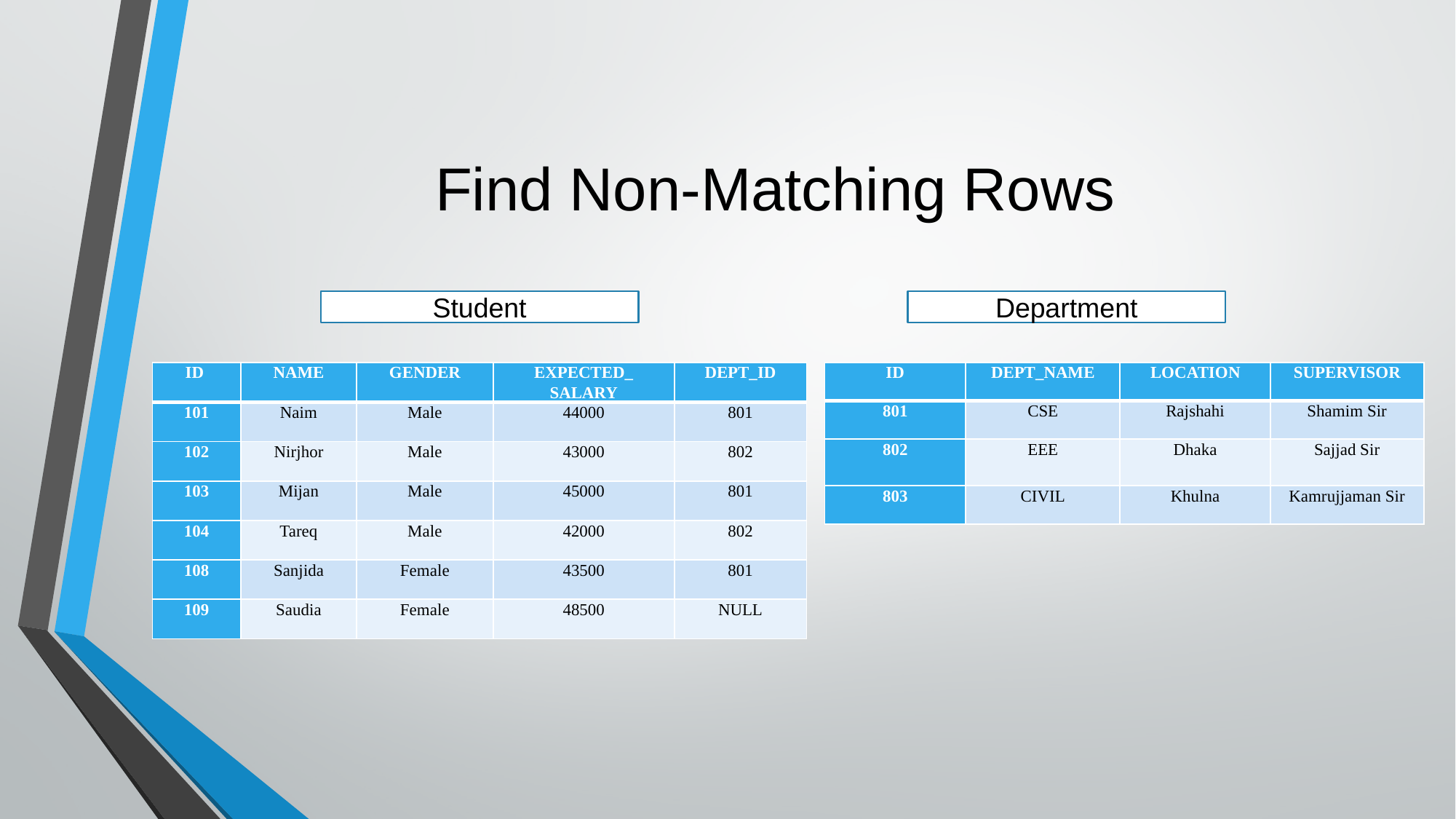

# Find Non-Matching Rows
Student
Department
| ID | NAME | GENDER | EXPECTED\_ SALARY | DEPT\_ID |
| --- | --- | --- | --- | --- |
| 101 | Naim | Male | 44000 | 801 |
| 102 | Nirjhor | Male | 43000 | 802 |
| 103 | Mijan | Male | 45000 | 801 |
| 104 | Tareq | Male | 42000 | 802 |
| 108 | Sanjida | Female | 43500 | 801 |
| 109 | Saudia | Female | 48500 | NULL |
| ID | DEPT\_NAME | LOCATION | SUPERVISOR |
| --- | --- | --- | --- |
| 801 | CSE | Rajshahi | Shamim Sir |
| 802 | EEE | Dhaka | Sajjad Sir |
| 803 | CIVIL | Khulna | Kamrujjaman Sir |